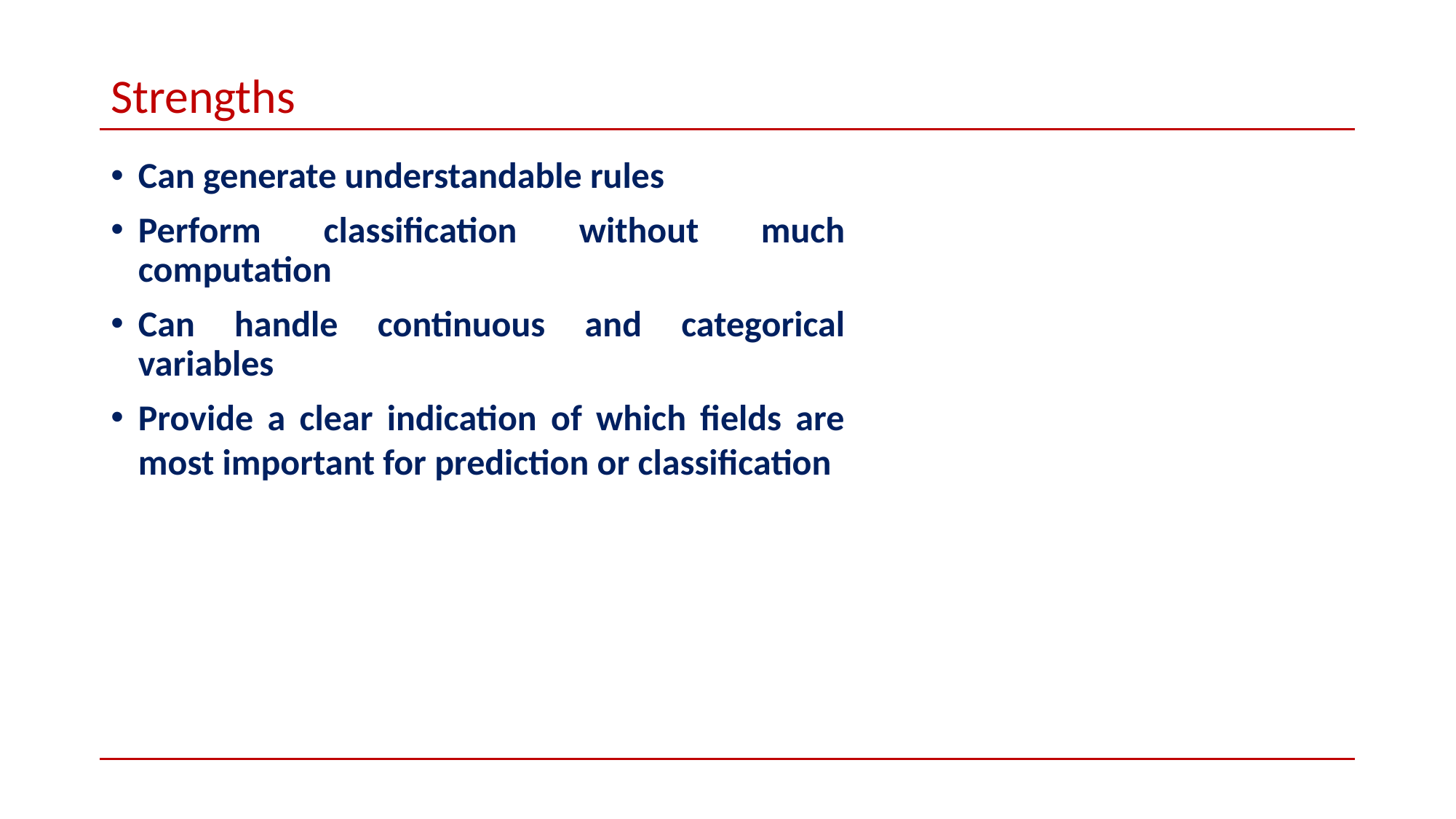

# Strengths
Can generate understandable rules
Perform classification without much computation
Can handle continuous and categorical variables
Provide a clear indication of which fields are most important for prediction or classification